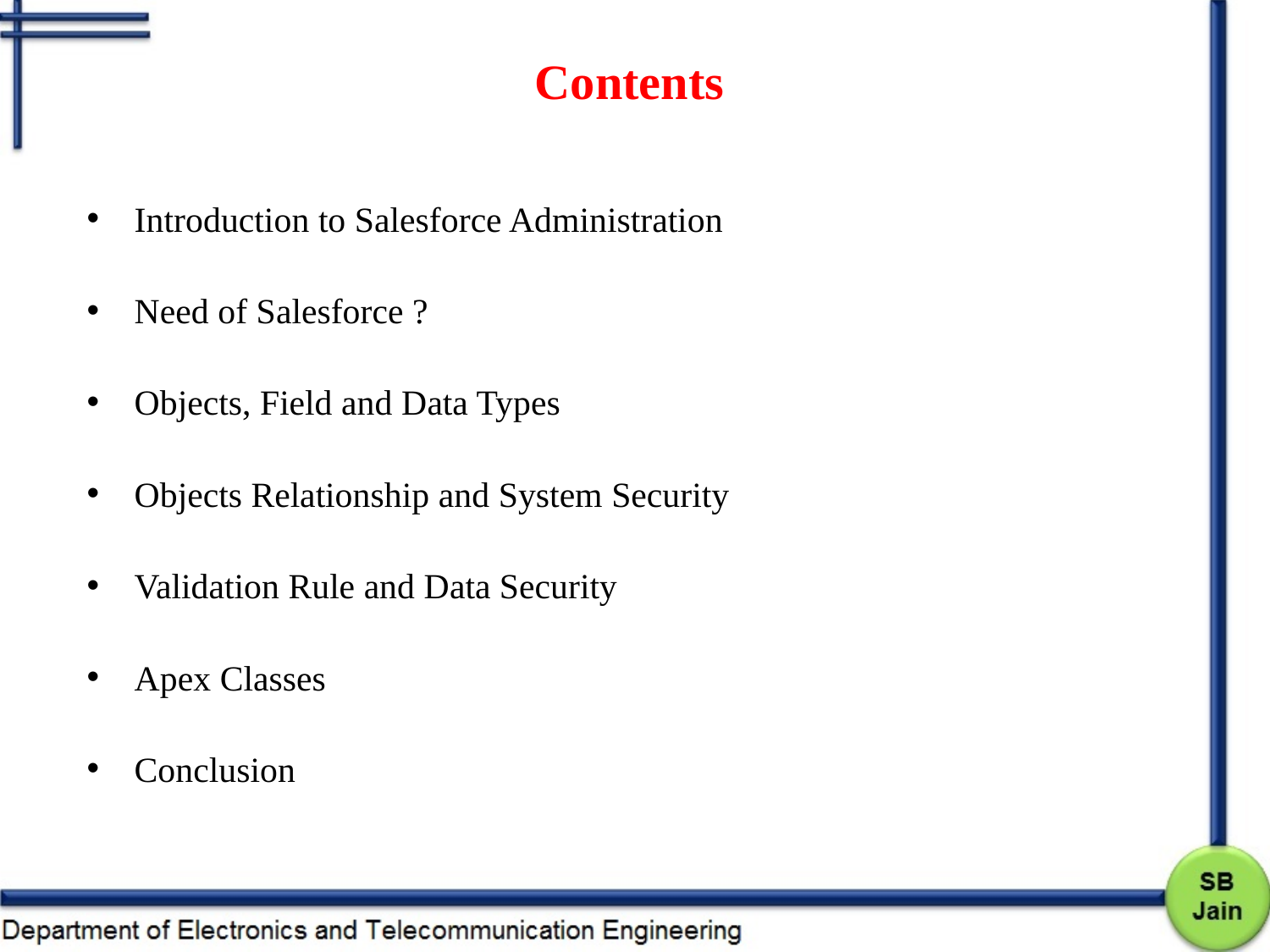

# Contents
Introduction to Salesforce Administration
Need of Salesforce ?
Objects, Field and Data Types
Objects Relationship and System Security
Validation Rule and Data Security
Apex Classes
Conclusion